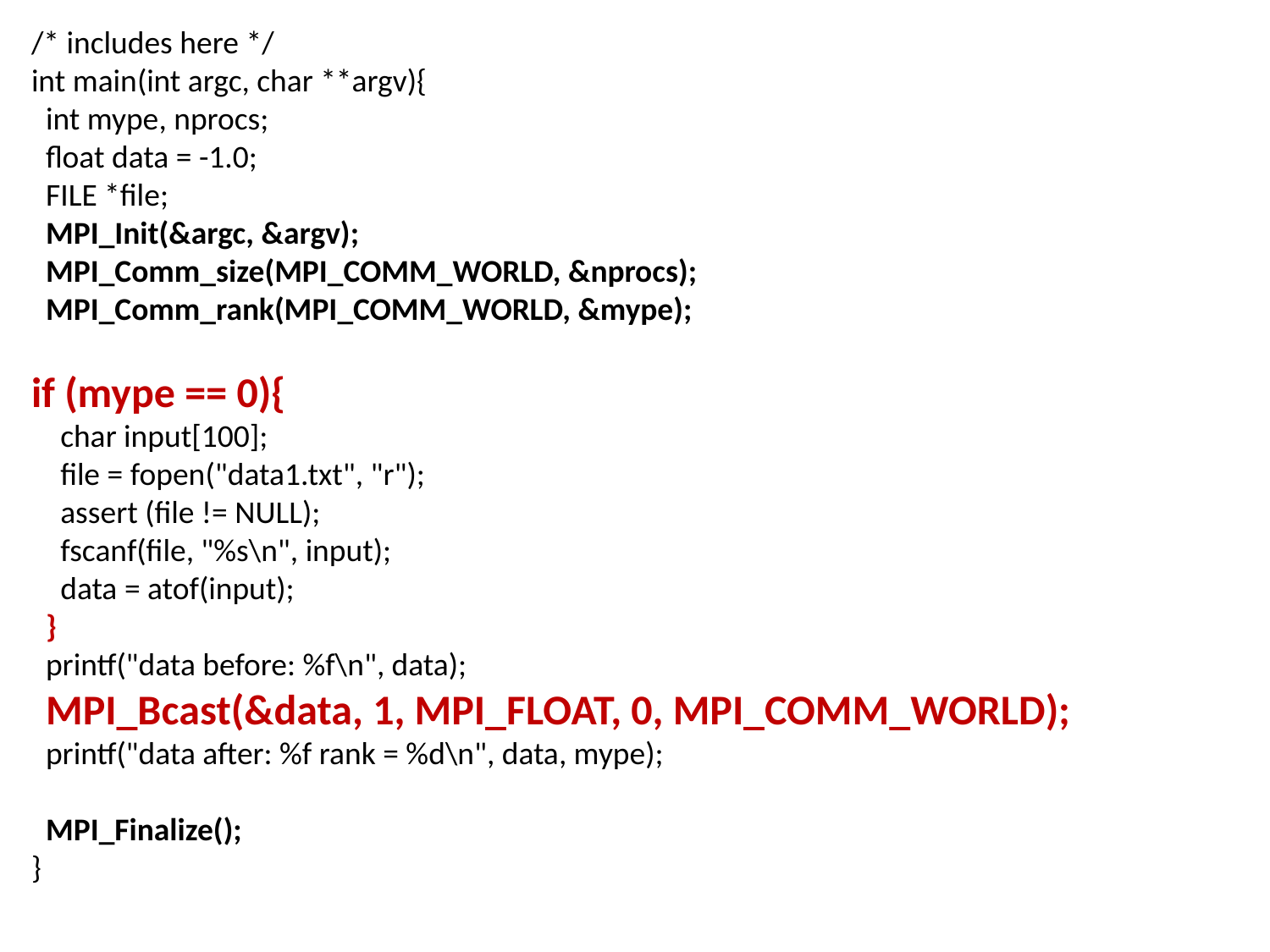

/* includes here */
int main(int argc, char **argv){
  int mype, nprocs;
  float data = -1.0;
  FILE *file;
  MPI_Init(&argc, &argv);
  MPI_Comm_size(MPI_COMM_WORLD, &nprocs);
  MPI_Comm_rank(MPI_COMM_WORLD, &mype);

if (mype == 0){
    char input[100];
    file = fopen("data1.txt", "r");
    assert (file != NULL);
    fscanf(file, "%s\n", input);
    data = atof(input);
  }
  printf("data before: %f\n", data);
  MPI_Bcast(&data, 1, MPI_FLOAT, 0, MPI_COMM_WORLD);
  printf("data after: %f rank = %d\n", data, mype);

  MPI_Finalize();
}